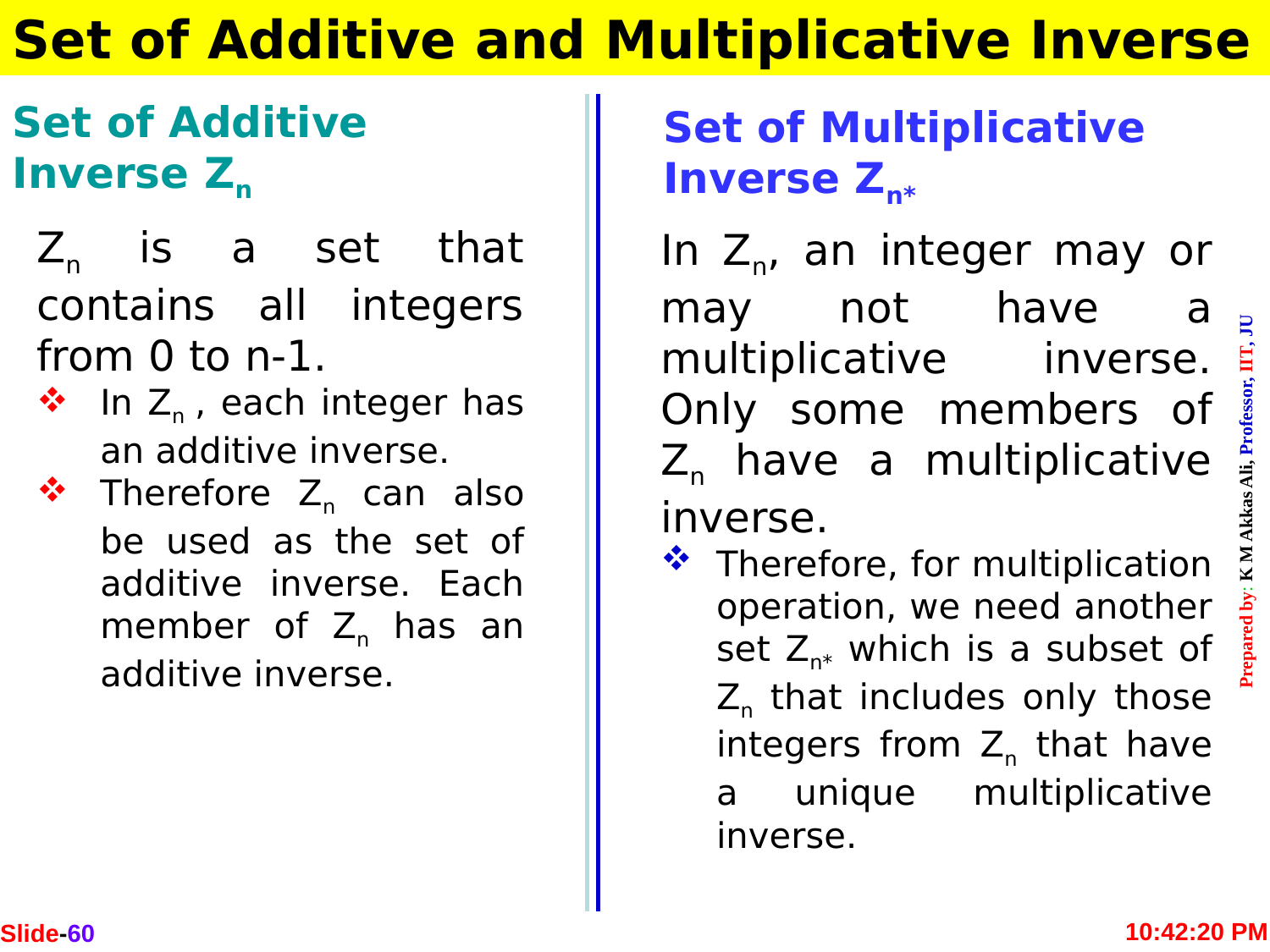

Set of Additive and Multiplicative Inverse
Set of Additive Inverse Zn
Set of Multiplicative Inverse Zn*
Zn is a set that contains all integers from 0 to n-1.
In Zn , each integer has an additive inverse.
Therefore Zn can also be used as the set of additive inverse. Each member of Zn has an additive inverse.
In Zn, an integer may or may not have a multiplicative inverse. Only some members of Zn have a multiplicative inverse.
Therefore, for multiplication operation, we need another set Zn* which is a subset of Zn that includes only those integers from Zn that have a unique multiplicative inverse.
Slide-60